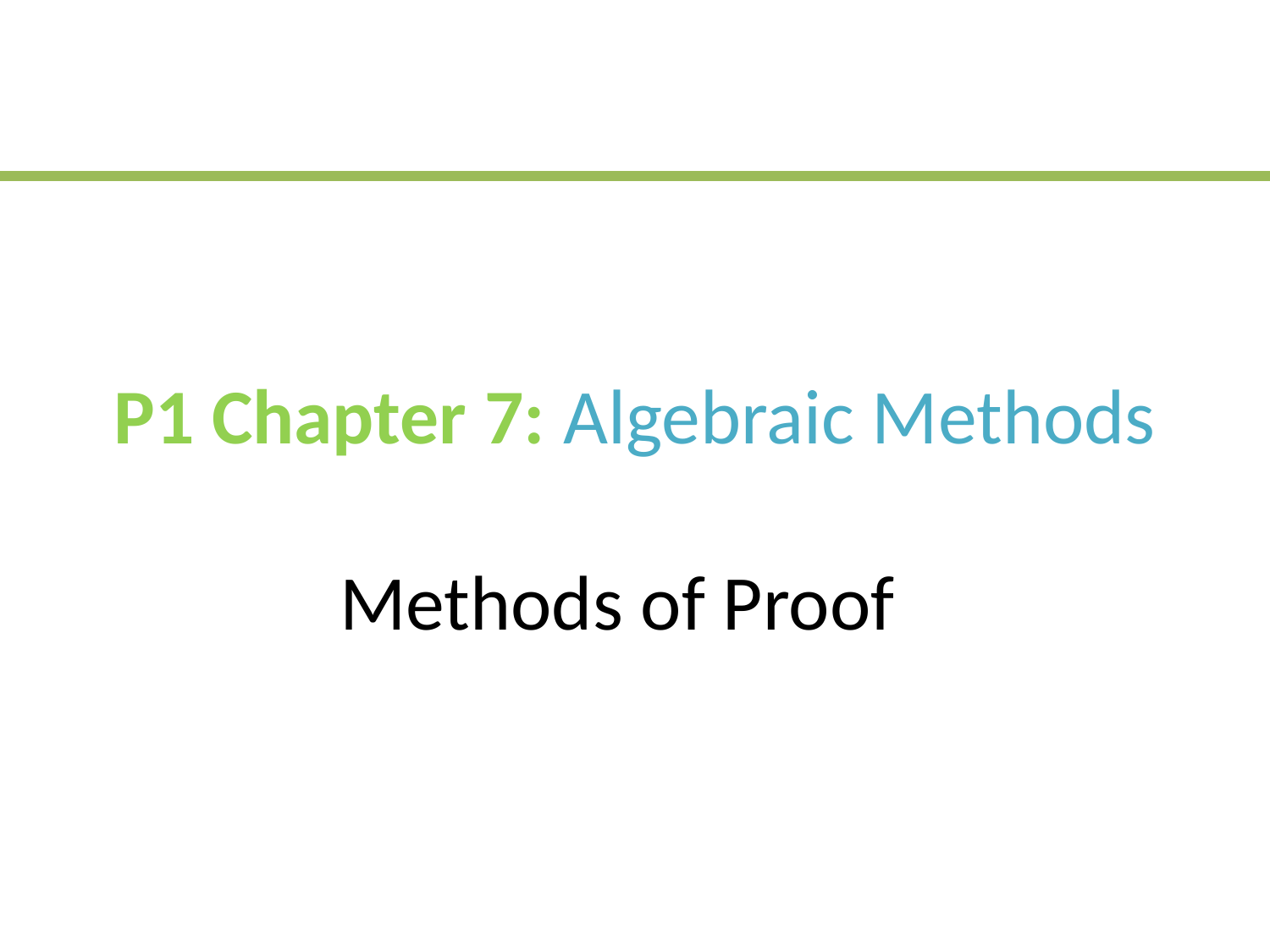

# P1 Chapter 7: Algebraic Methods Methods of Proof